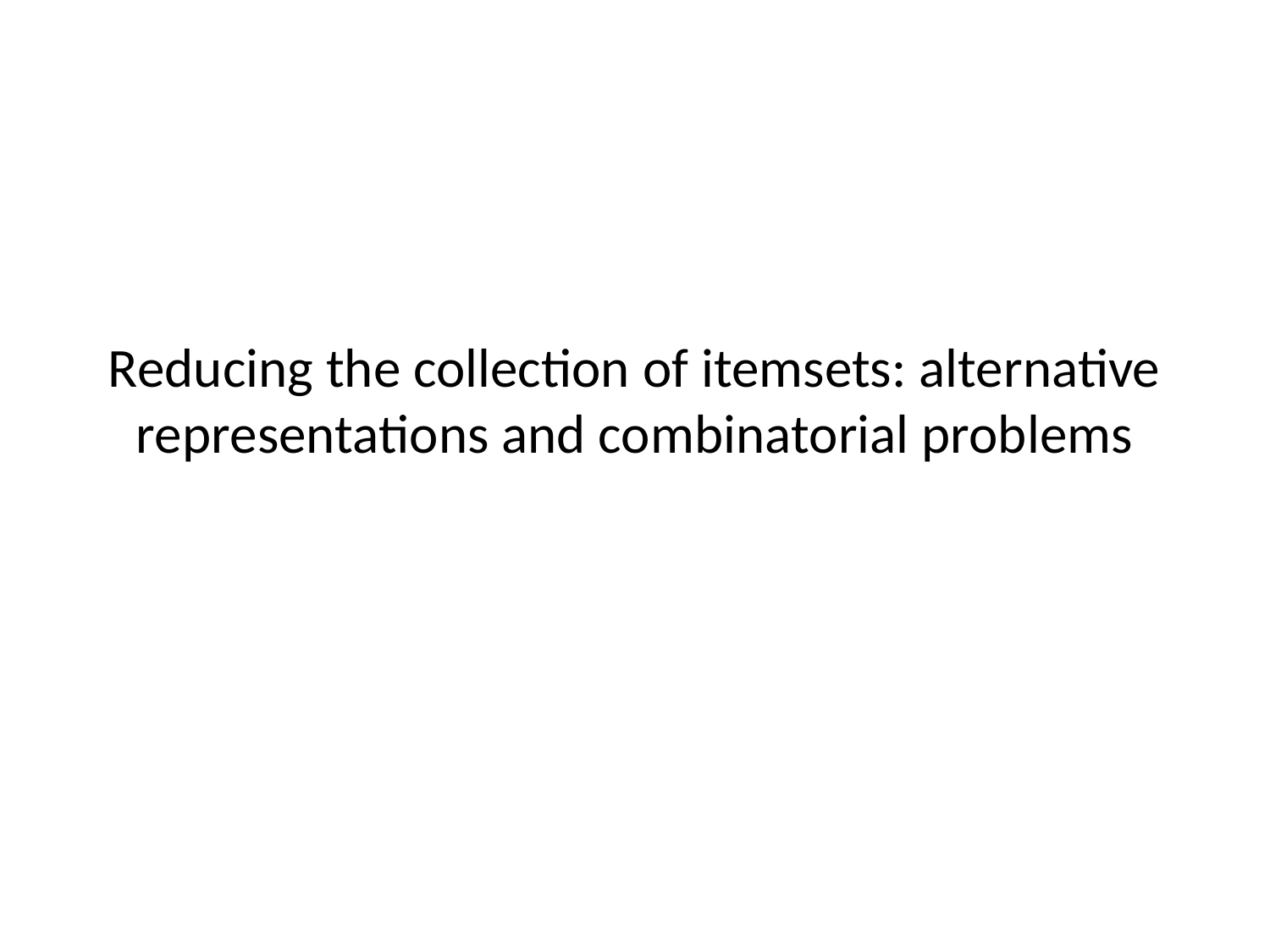

# Reducing the collection of itemsets: alternative representations and combinatorial problems